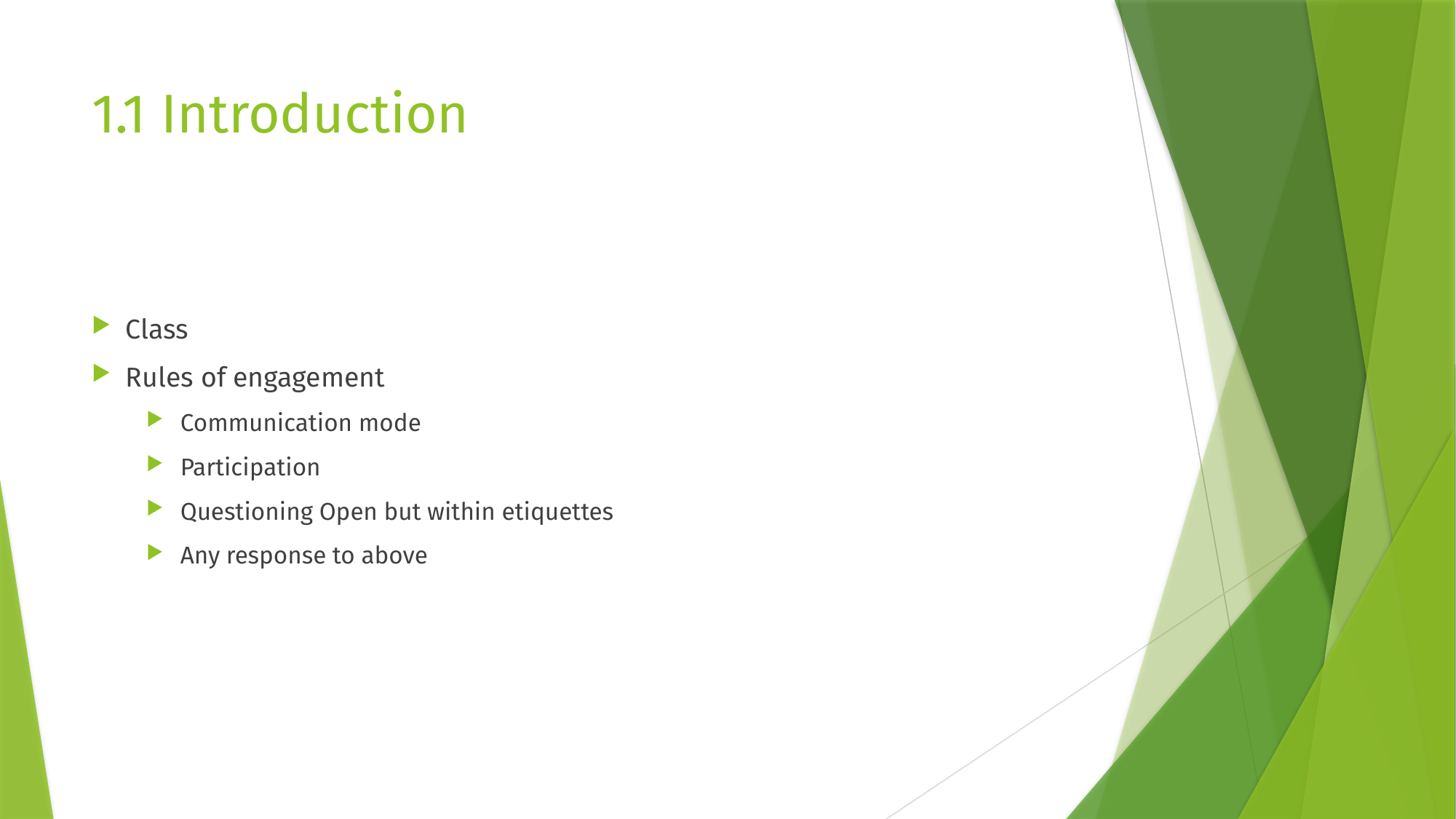

# 1.1 Introduction

Class
Rules of engagement
Communication mode
Participation
Questioning Open but within etiquettes
Any response to above